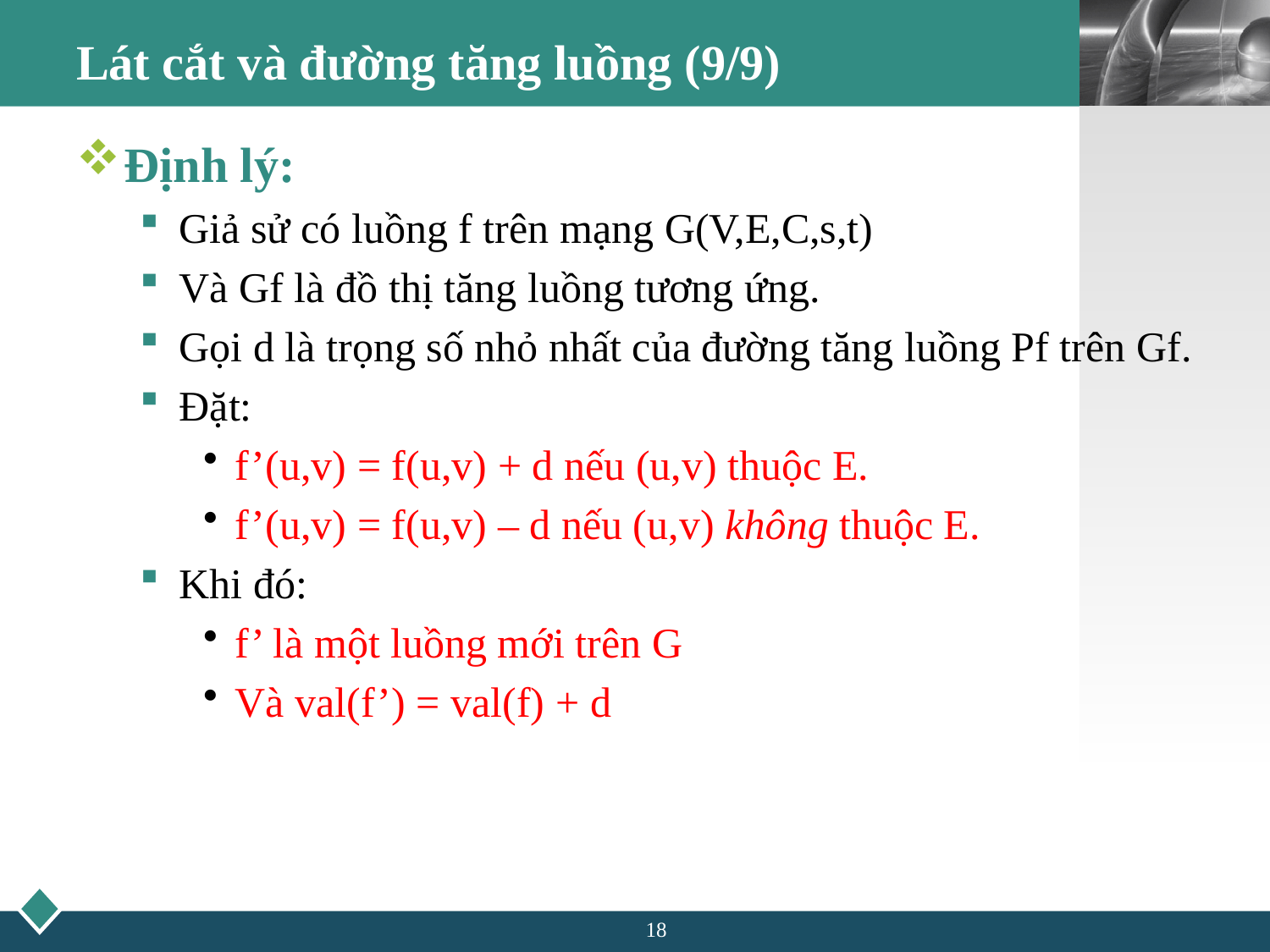

# Lát cắt và đường tăng luồng (9/9)
Định lý:
Giả sử có luồng f trên mạng G(V,E,C,s,t)
Và Gf là đồ thị tăng luồng tương ứng.
Gọi d là trọng số nhỏ nhất của đường tăng luồng Pf trên Gf.
Đặt:
f’(u,v) = f(u,v) + d nếu (u,v) thuộc E.
f’(u,v) = f(u,v) – d nếu (u,v) không thuộc E.
Khi đó:
f’ là một luồng mới trên G
Và val(f’) = val(f) + d

18